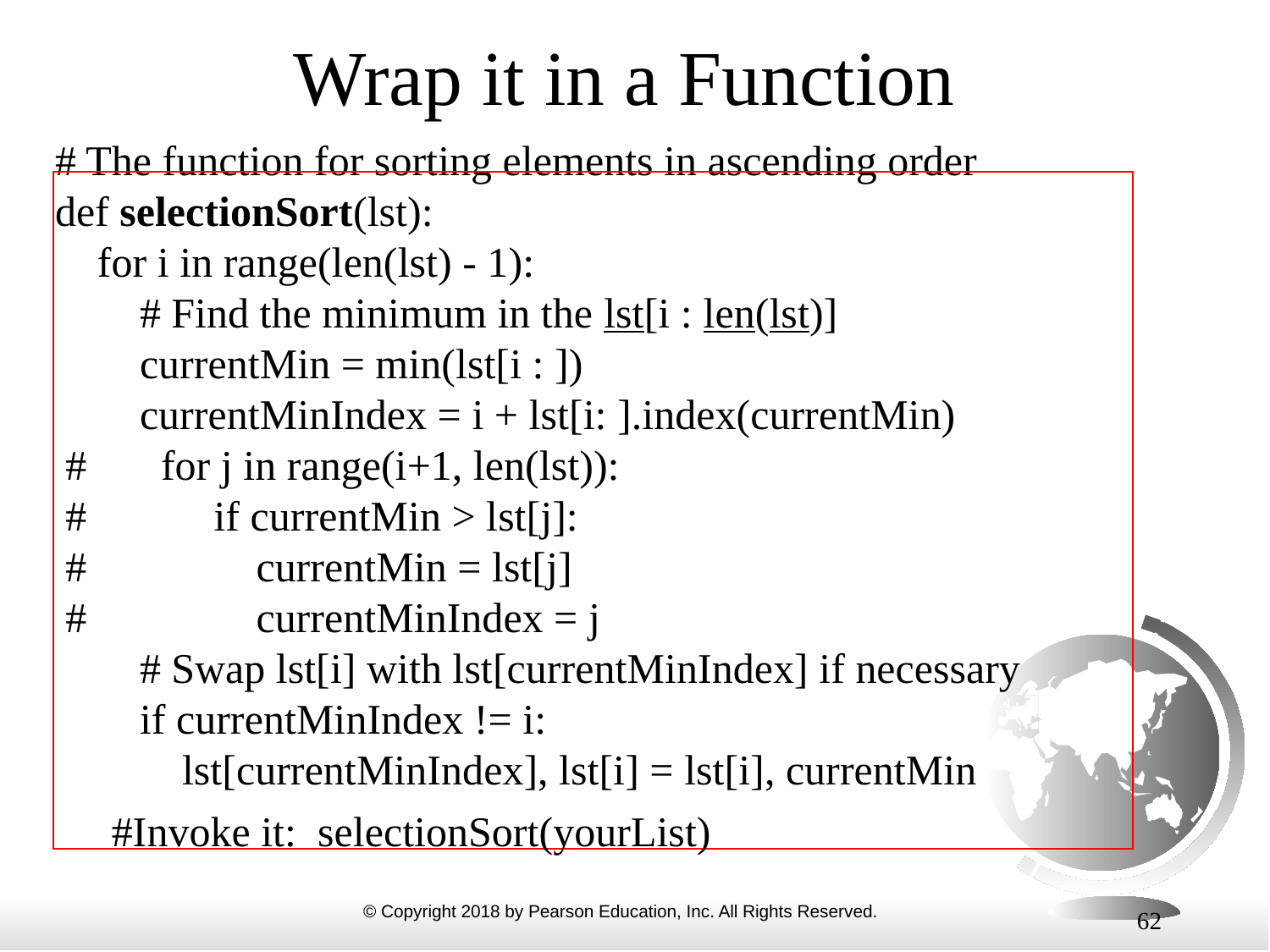

# Wrap it in a Function
# The function for sorting elements in ascending order
def selectionSort(lst):
    for i in range(len(lst) - 1):
        # Find the minimum in the lst[i : len(lst)]
        currentMin = min(lst[i : ])
        currentMinIndex = i + lst[i: ].index(currentMin)
 #       for j in range(i+1, len(lst)):
 #            if currentMin > lst[j]:
 #                currentMin = lst[j]
 #                currentMinIndex = j
        # Swap lst[i] with lst[currentMinIndex] if necessary
        if currentMinIndex != i:
            lst[currentMinIndex], lst[i] = lst[i], currentMin

#Invoke it:  selectionSort(yourList)
62